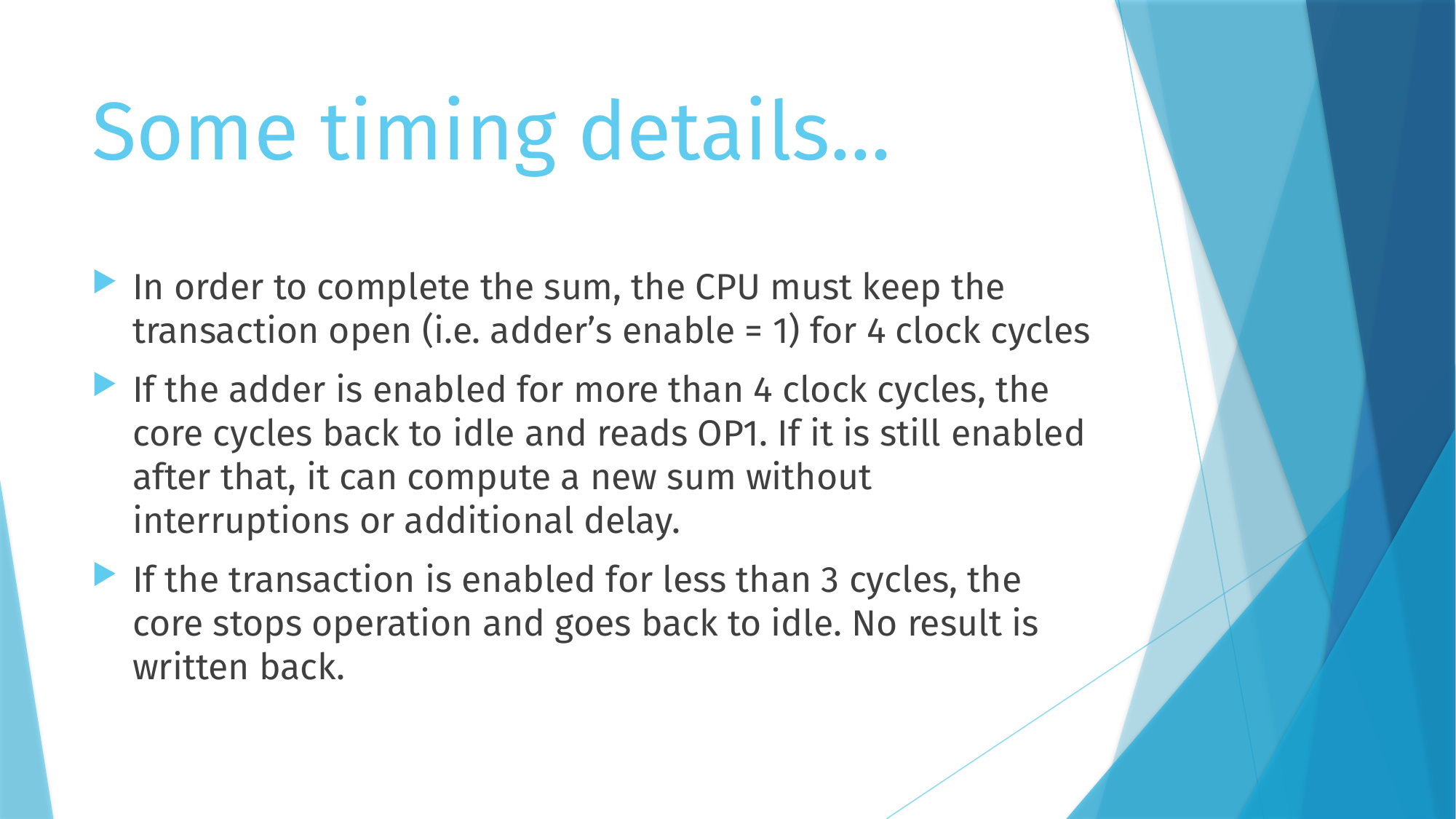

# Some timing details…
In order to complete the sum, the CPU must keep the transaction open (i.e. adder’s enable = 1) for 4 clock cycles
If the adder is enabled for more than 4 clock cycles, the core cycles back to idle and reads OP1. If it is still enabled after that, it can compute a new sum without interruptions or additional delay.
If the transaction is enabled for less than 3 cycles, the core stops operation and goes back to idle. No result is written back.